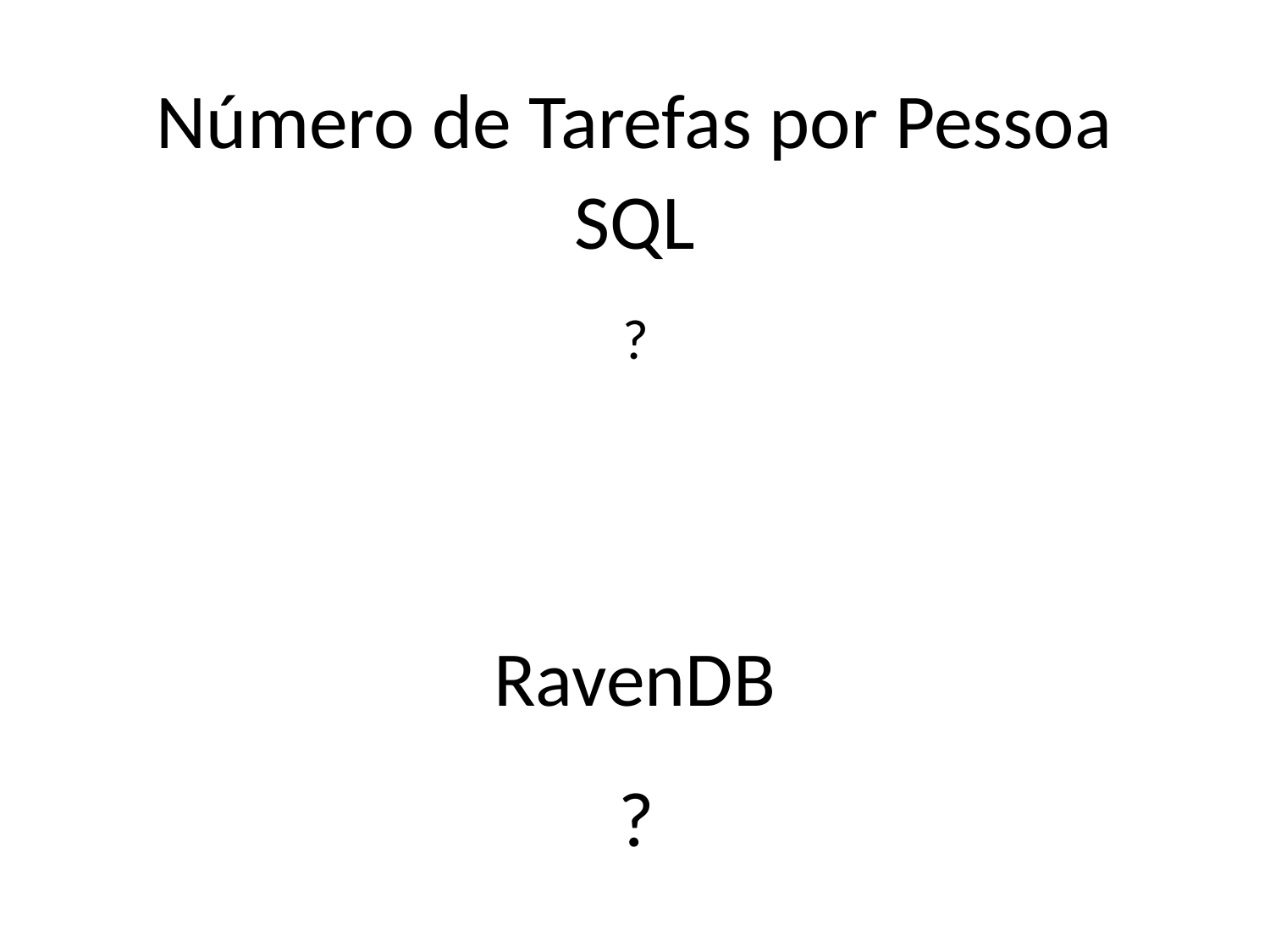

# Número de Tarefas por Pessoa
SQL
				   ?

RavenDB
?